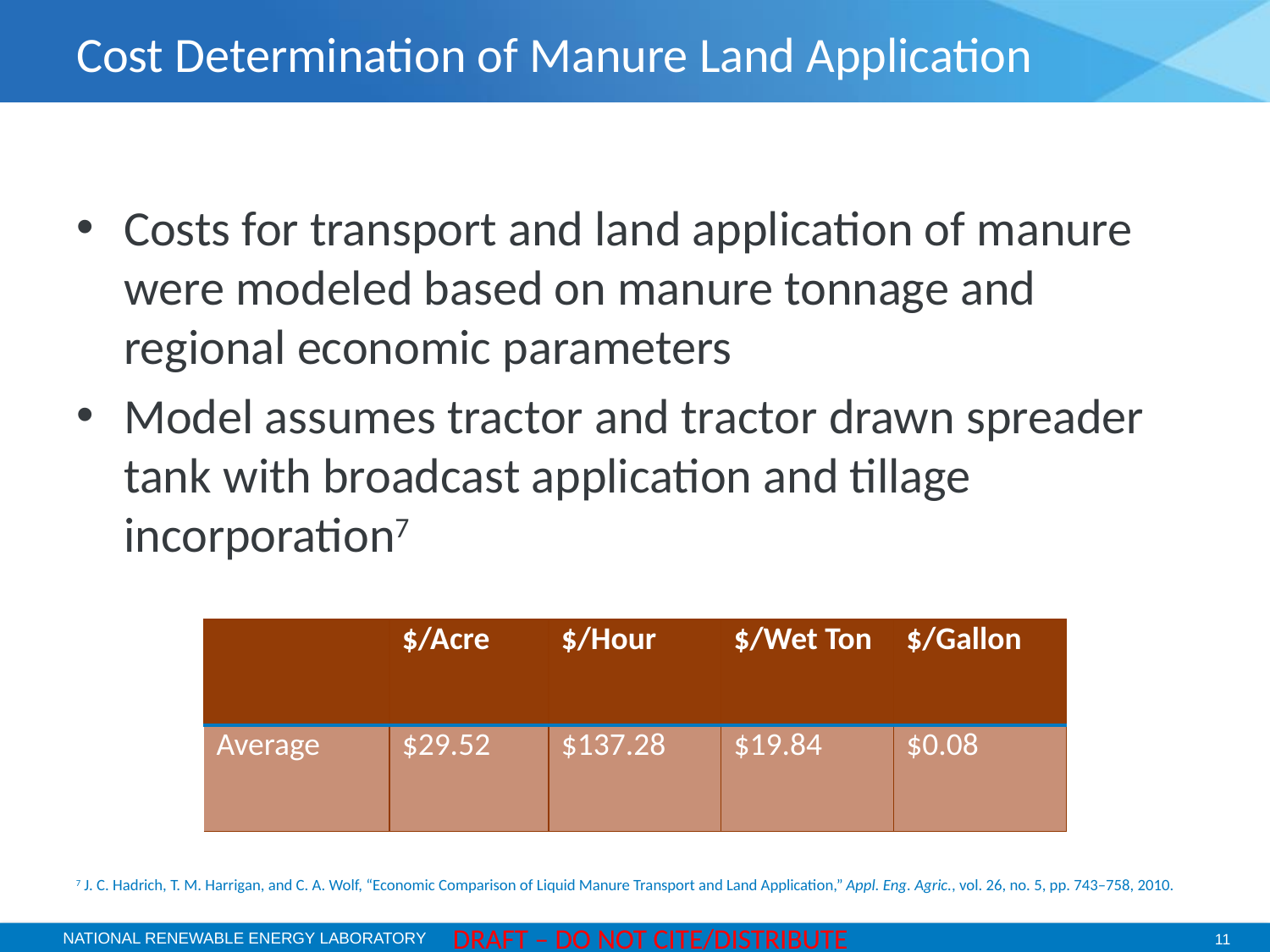

# Cost Determination of Manure Land Application
Costs for transport and land application of manure were modeled based on manure tonnage and regional economic parameters
Model assumes tractor and tractor drawn spreader tank with broadcast application and tillage incorporation7
|  | $/Acre | $/Hour | $/Wet Ton | $/Gallon |
| --- | --- | --- | --- | --- |
| Average | $29.52 | $137.28 | $19.84 | $0.08 |
7 J. C. Hadrich, T. M. Harrigan, and C. A. Wolf, “Economic Comparison of Liquid Manure Transport and Land Application,” Appl. Eng. Agric., vol. 26, no. 5, pp. 743–758, 2010.

DRAFT – DO NOT CITE/DISTRIBUTE